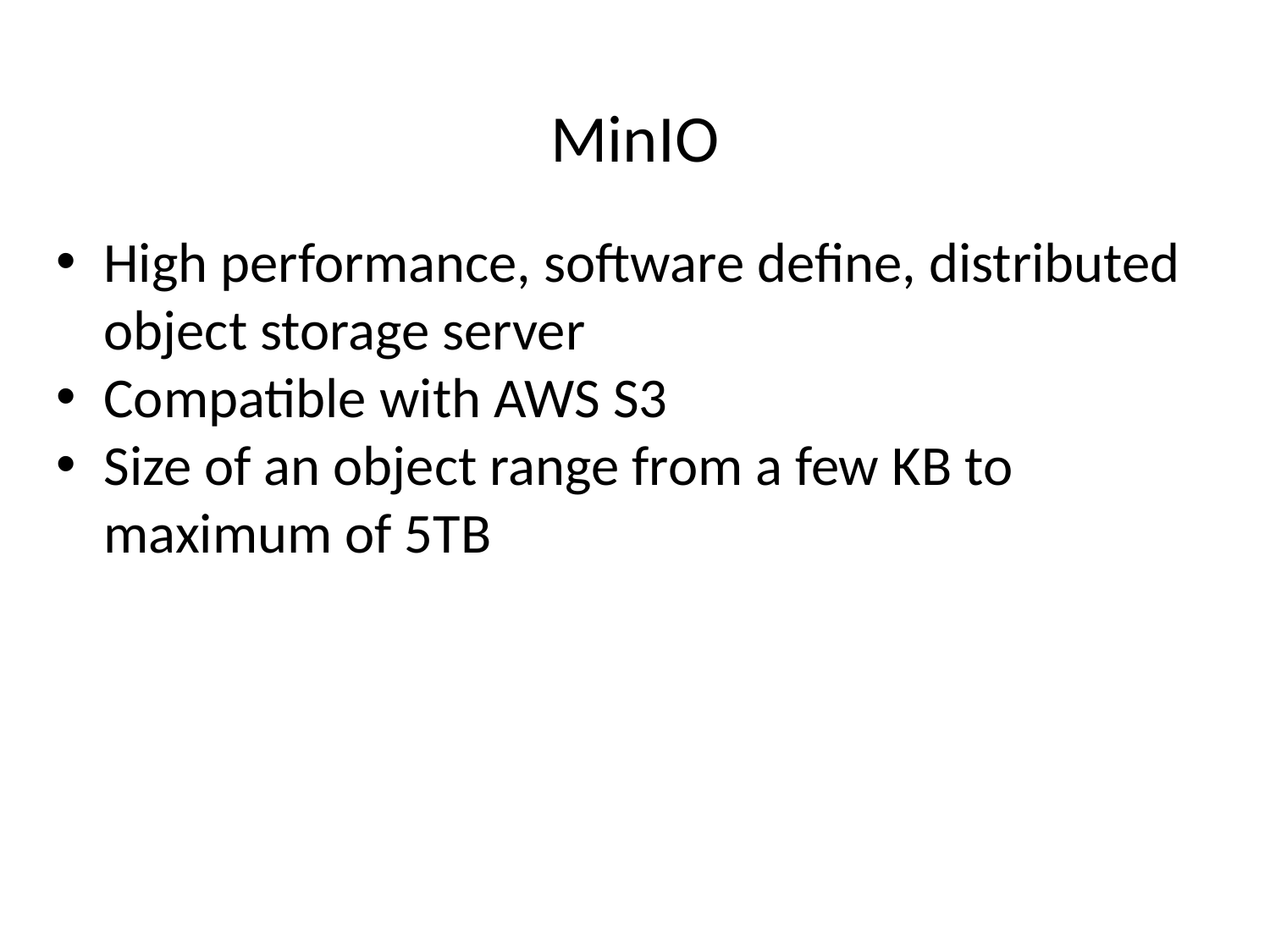

# MinIO
High performance, software define, distributed object storage server
Compatible with AWS S3
Size of an object range from a few KB to maximum of 5TB